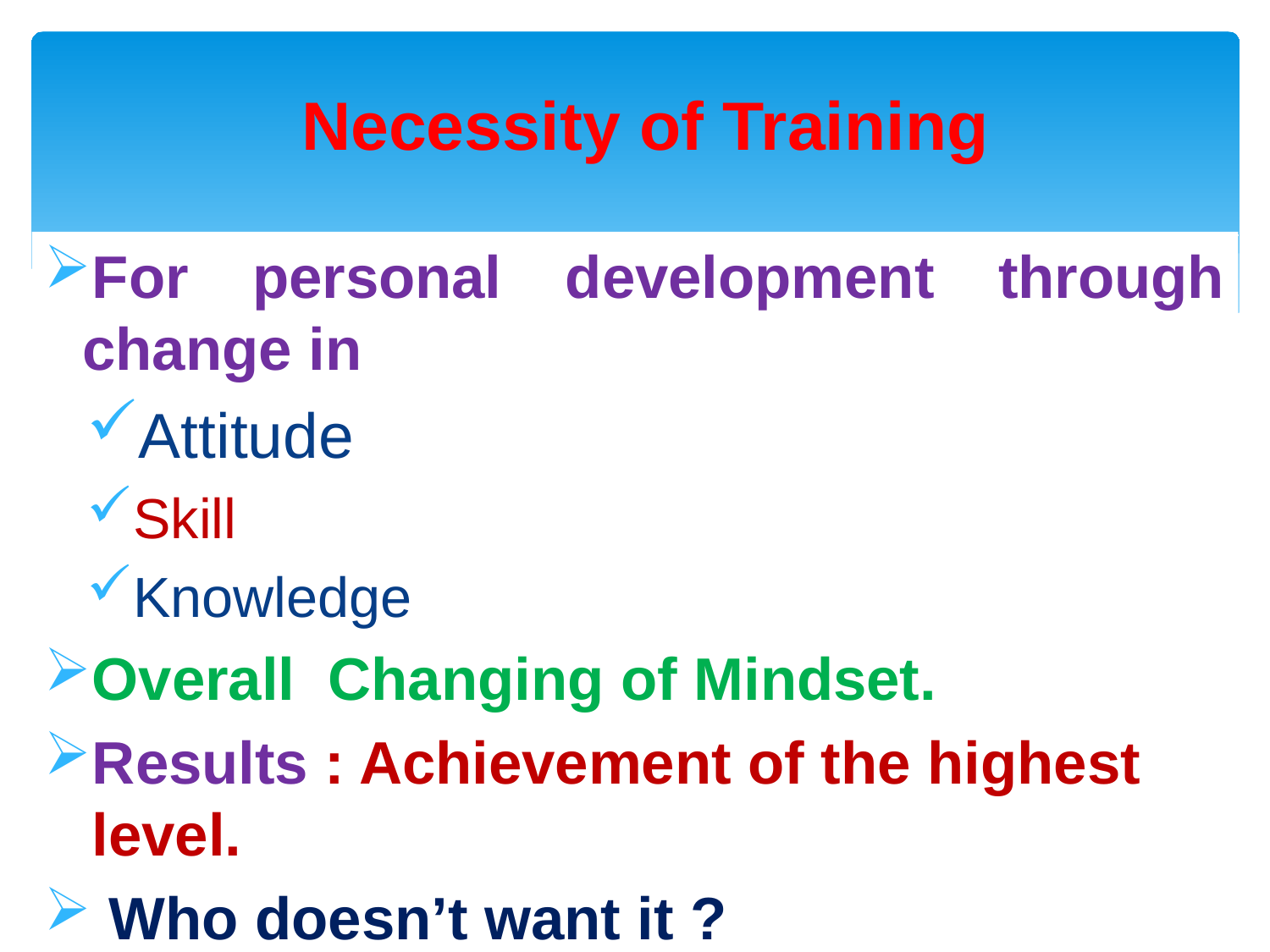

# Necessity of Training
For personal development through change in
Attitude
Skill
Knowledge
Overall  Changing of Mindset.
Results : Achievement of the highest level.
 Who doesn’t want it ?

25